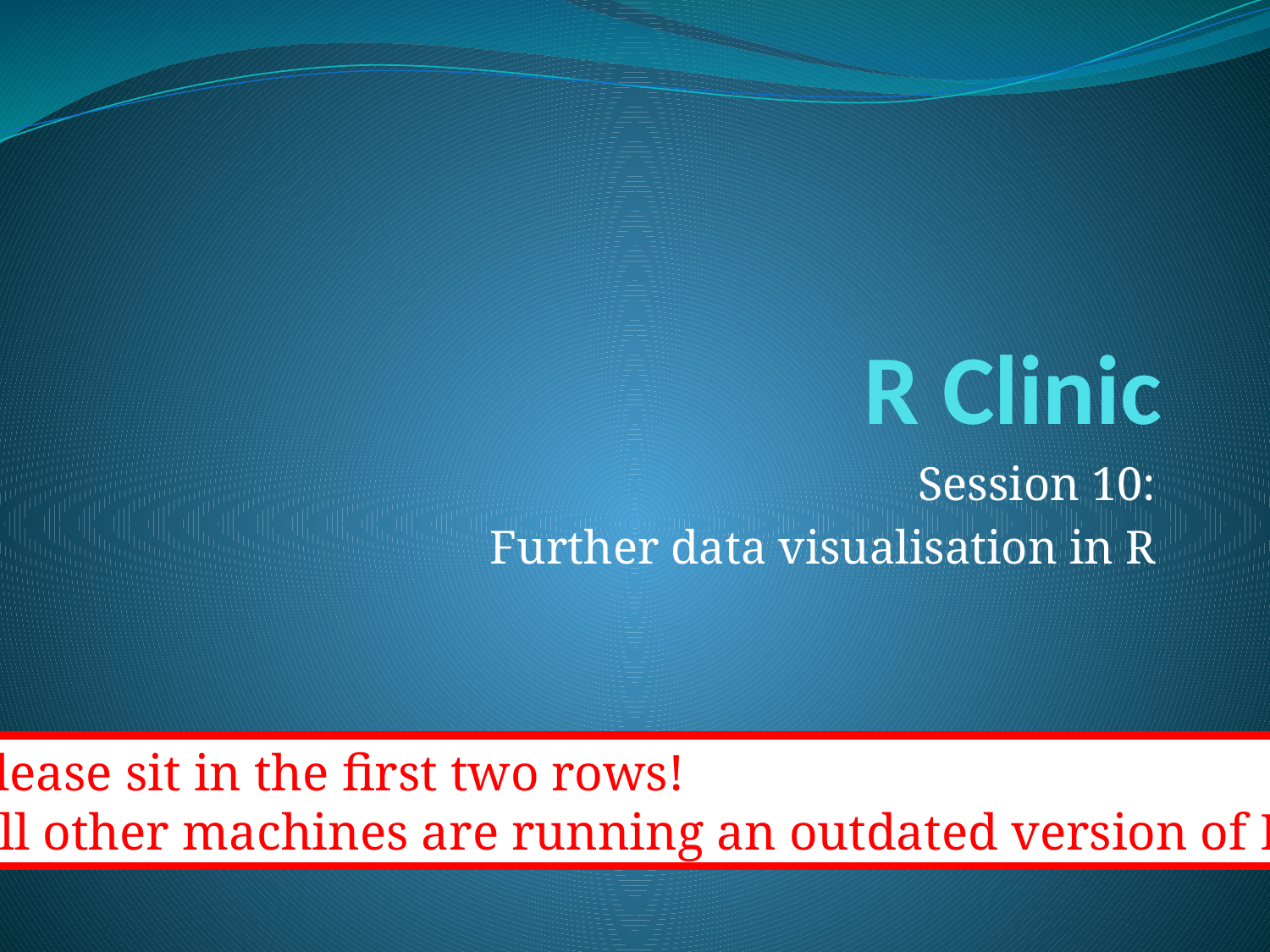

# R Clinic
Session 10:
Further data visualisation in R
Please sit in the first two rows!
All other machines are running an outdated version of R